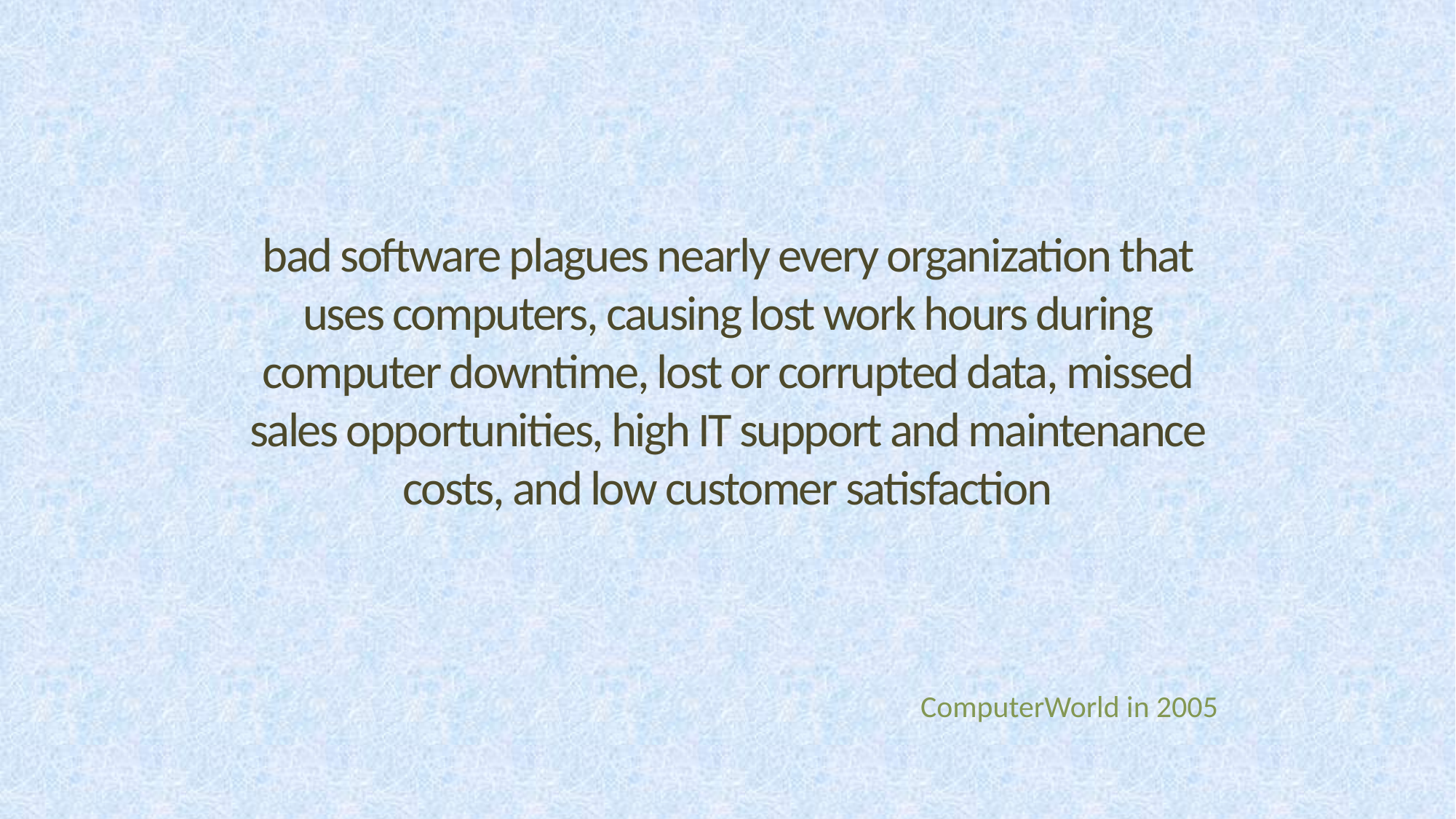

# bad software plagues nearly every organization that uses computers, causing lost work hours during computer downtime, lost or corrupted data, missed sales opportunities, high IT support and maintenance costs, and low customer satisfaction

ComputerWorld in 2005
5